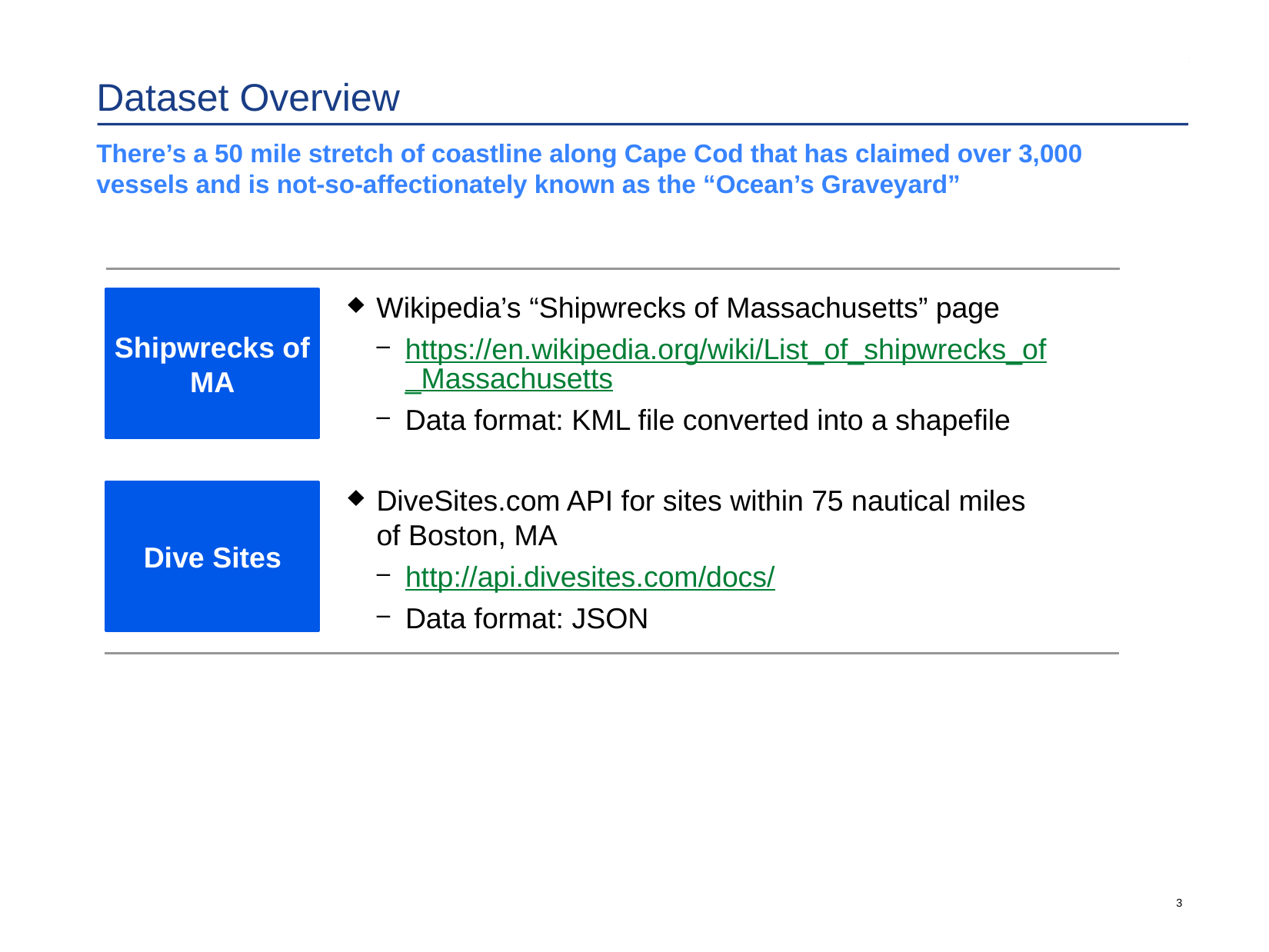

# Dataset Overview
There’s a 50 mile stretch of coastline along Cape Cod that has claimed over 3,000 vessels and is not-so-affectionately known as the “Ocean’s Graveyard”
Wikipedia’s “Shipwrecks of Massachusetts” page
https://en.wikipedia.org/wiki/List_of_shipwrecks_of_Massachusetts
Data format: KML file converted into a shapefile
Shipwrecks of MA
Dive Sites
DiveSites.com API for sites within 75 nautical miles of Boston, MA
http://api.divesites.com/docs/
Data format: JSON
3